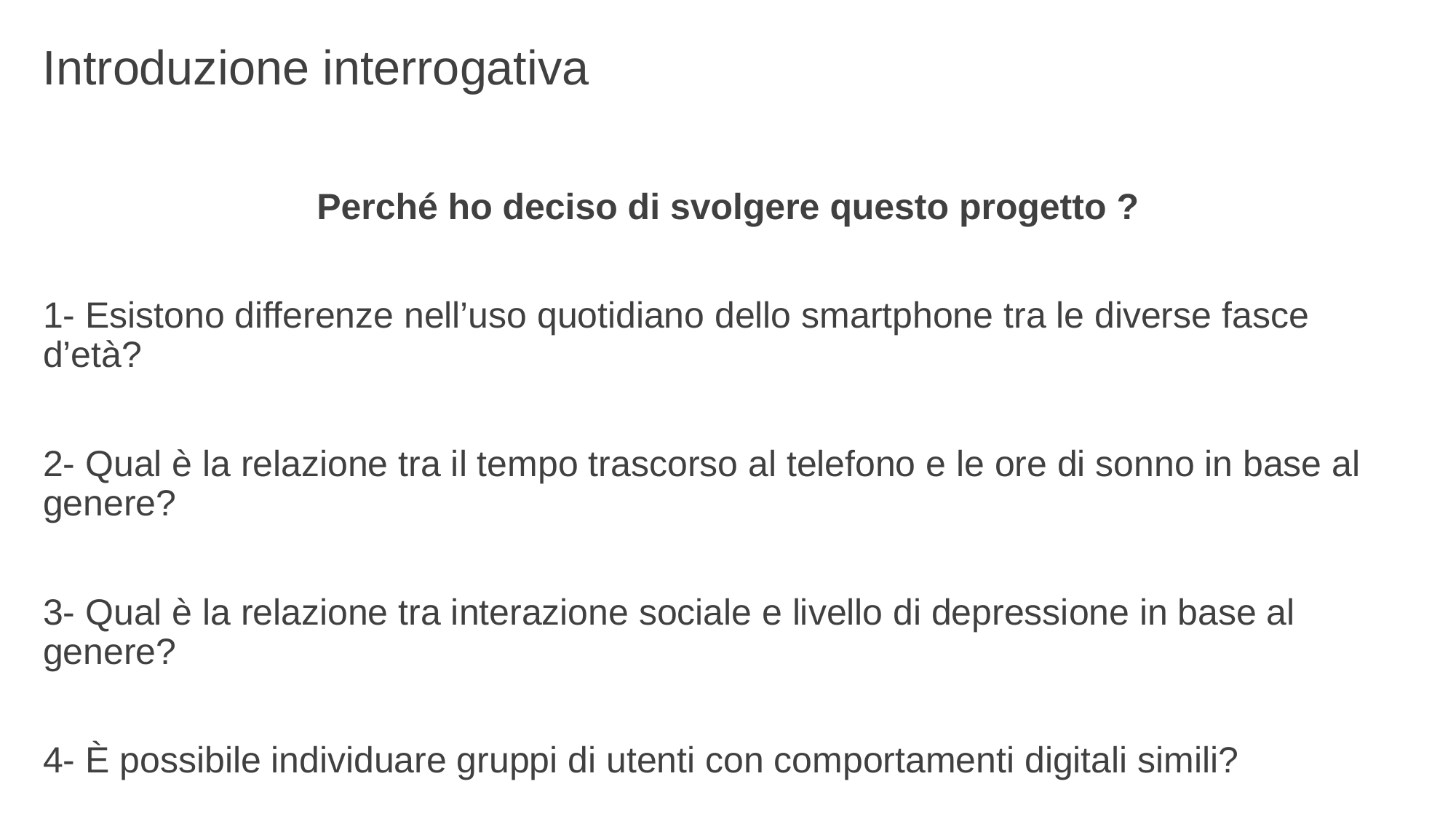

# Introduzione interrogativa

Perché ho deciso di svolgere questo progetto ?

1- Esistono differenze nell’uso quotidiano dello smartphone tra le diverse fasce d’età?

2- Qual è la relazione tra il tempo trascorso al telefono e le ore di sonno in base al genere?

3- Qual è la relazione tra interazione sociale e livello di depressione in base al genere?

4- È possibile individuare gruppi di utenti con comportamenti digitali simili?